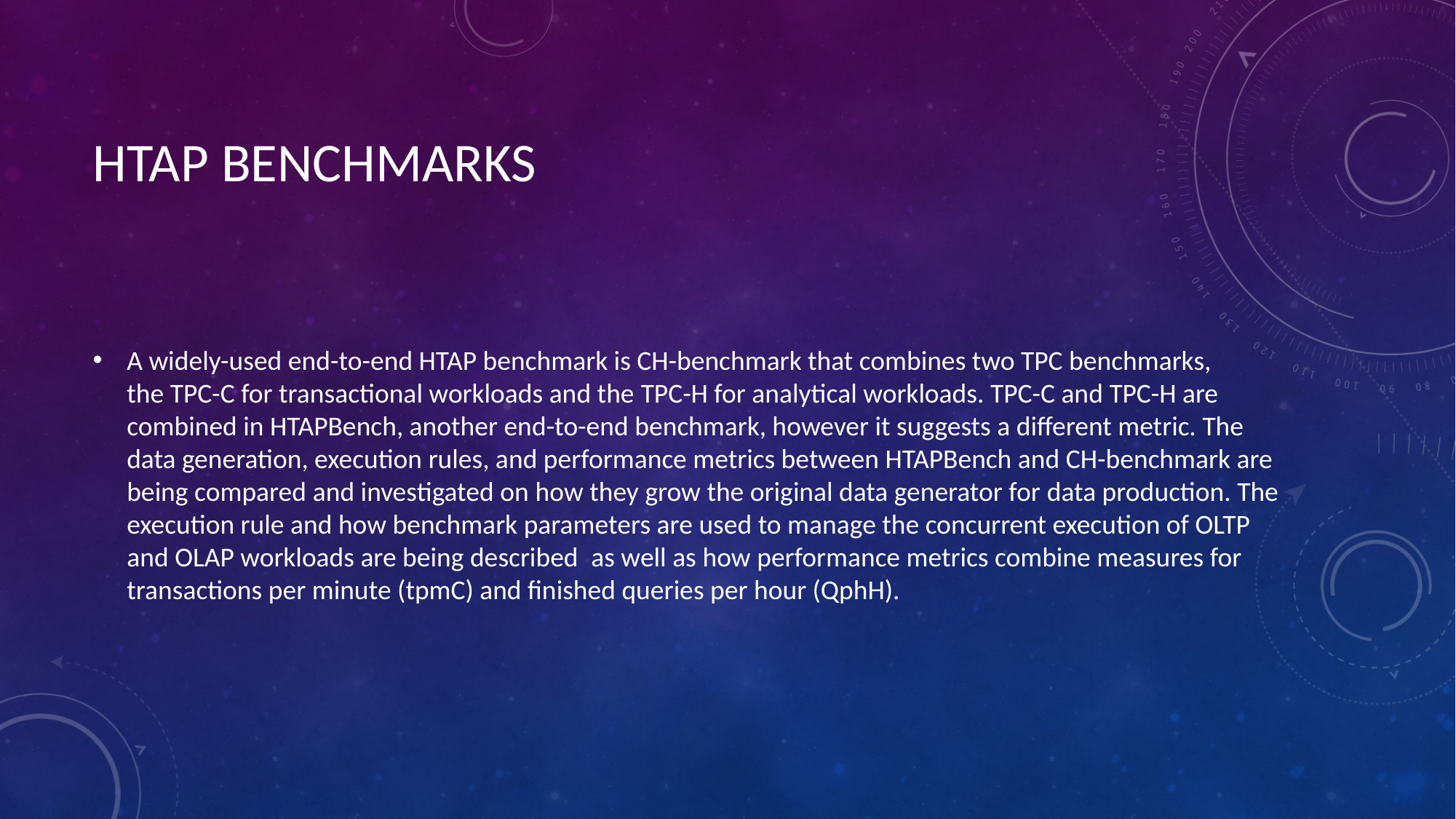

# HTAP Benchmarks
A widely-used end-to-end HTAP benchmark is CH-benchmark that combines two TPC benchmarks, the TPC-C for transactional workloads and the TPC-H for analytical workloads. TPC-C and TPC-H are combined in HTAPBench, another end-to-end benchmark, however it suggests a different metric. The data generation, execution rules, and performance metrics between HTAPBench and CH-benchmark are being compared and investigated on how they grow the original data generator for data production. The execution rule and how benchmark parameters are used to manage the concurrent execution of OLTP and OLAP workloads are being described  as well as how performance metrics combine measures for transactions per minute (tpmC) and finished queries per hour (QphH).